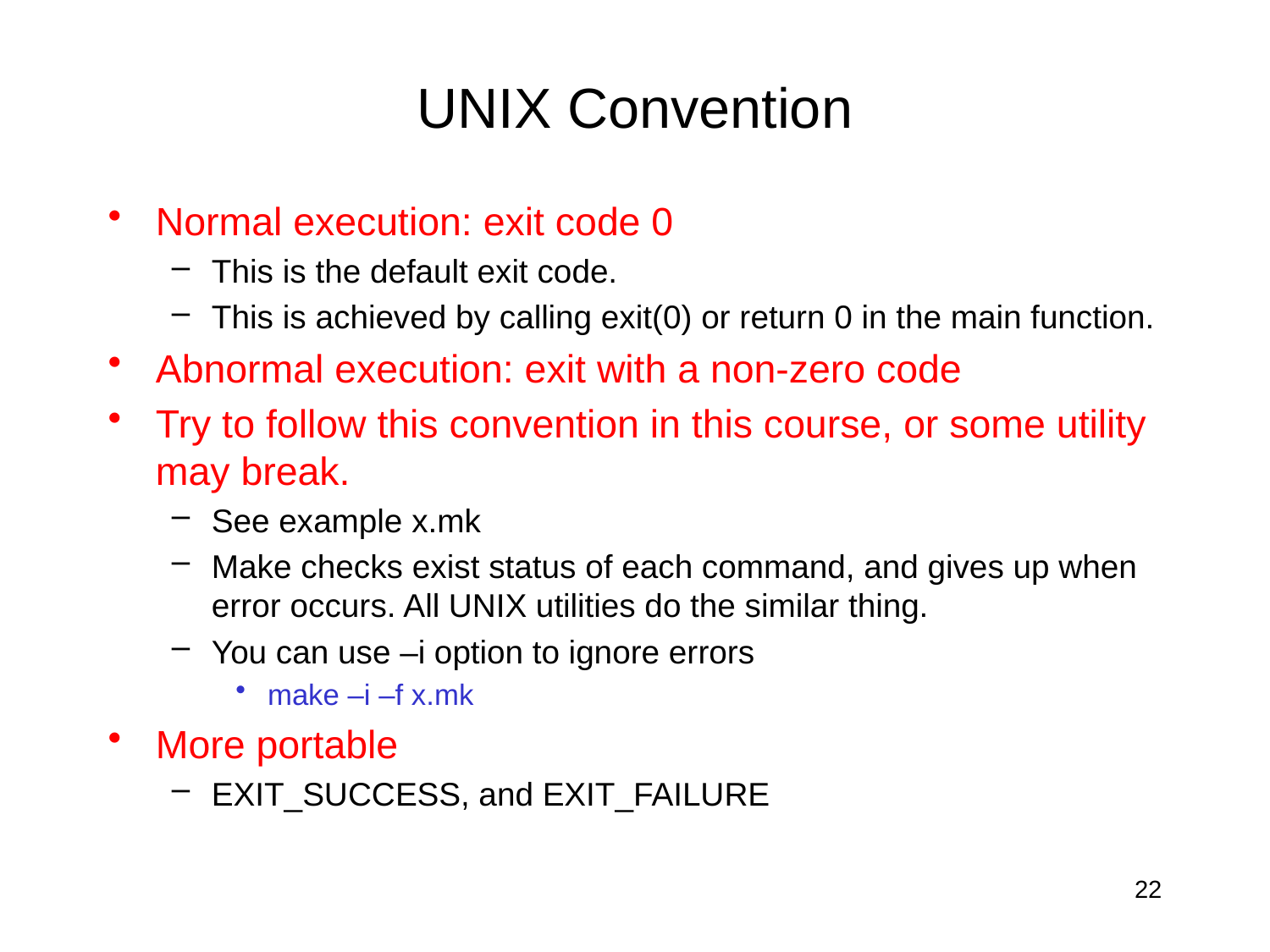

# UNIX Convention
Normal execution: exit code 0
This is the default exit code.
This is achieved by calling exit(0) or return 0 in the main function.
Abnormal execution: exit with a non-zero code
Try to follow this convention in this course, or some utility may break.
See example x.mk
Make checks exist status of each command, and gives up when error occurs. All UNIX utilities do the similar thing.
You can use –i option to ignore errors
make –i –f x.mk
More portable
EXIT_SUCCESS, and EXIT_FAILURE
22